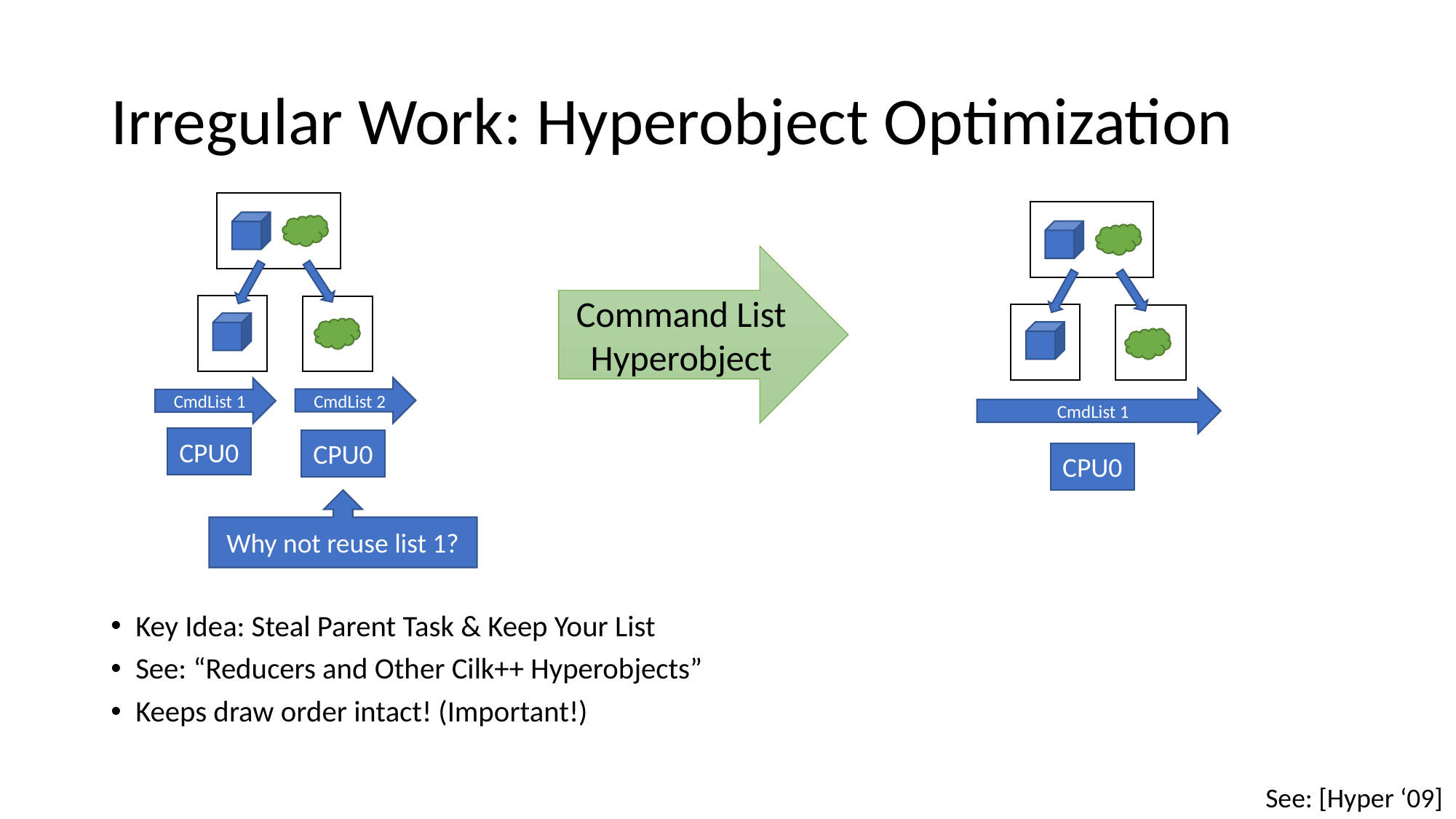

# Irregular Work: Hyperobject Optimization

Key Idea: Steal Parent Task & Keep Your List
See: “Reducers and Other Cilk++ Hyperobjects”
Keeps draw order intact! (Important!)

Command List Hyperobject

CmdList 2
CmdList 1
CmdList 1
CPU0
CPU0
CPU0
Why not reuse list 1?
See: [Hyper ‘09]